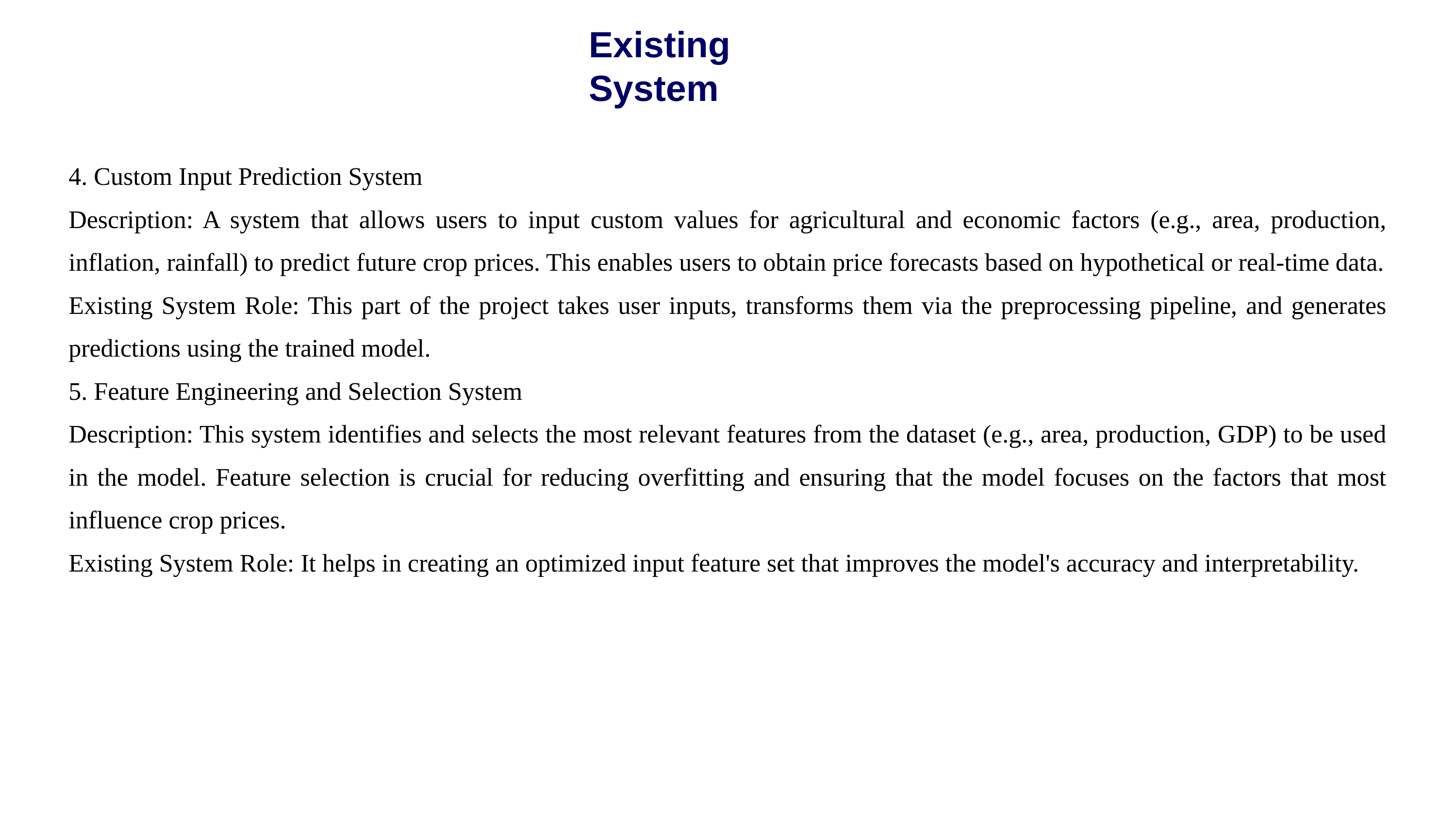

Existing System
4. Custom Input Prediction System
Description: A system that allows users to input custom values for agricultural and economic factors (e.g., area, production, inflation, rainfall) to predict future crop prices. This enables users to obtain price forecasts based on hypothetical or real-time data.
Existing System Role: This part of the project takes user inputs, transforms them via the preprocessing pipeline, and generates predictions using the trained model.
5. Feature Engineering and Selection System
Description: This system identifies and selects the most relevant features from the dataset (e.g., area, production, GDP) to be used in the model. Feature selection is crucial for reducing overfitting and ensuring that the model focuses on the factors that most influence crop prices.
Existing System Role: It helps in creating an optimized input feature set that improves the model's accuracy and interpretability.